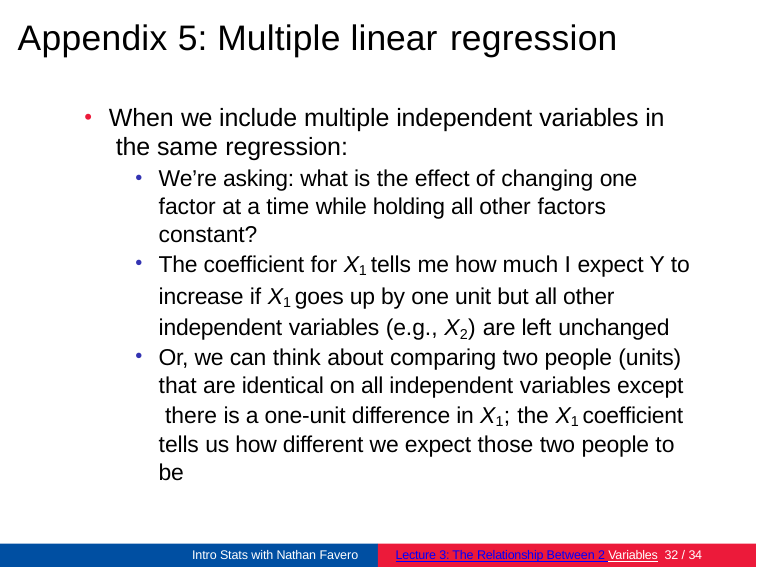

# Appendix 5: Multiple linear regression
When we include multiple independent variables in  the same regression:
We’re asking: what is the effect of changing one  factor at a time while holding all other factors  constant?
The coefficient for X1 tells me how much I expect Y to  increase if X1 goes up by one unit but all other  independent variables (e.g., X2) are left unchanged
Or, we can think about comparing two people (units)  that are identical on all independent variables except  there is a one-unit difference in X1; the X1 coefficient  tells us how different we expect those two people to  be

Intro Stats with Nathan Favero
Lecture 3: The Relationship Between 2 Variables 32 / 34